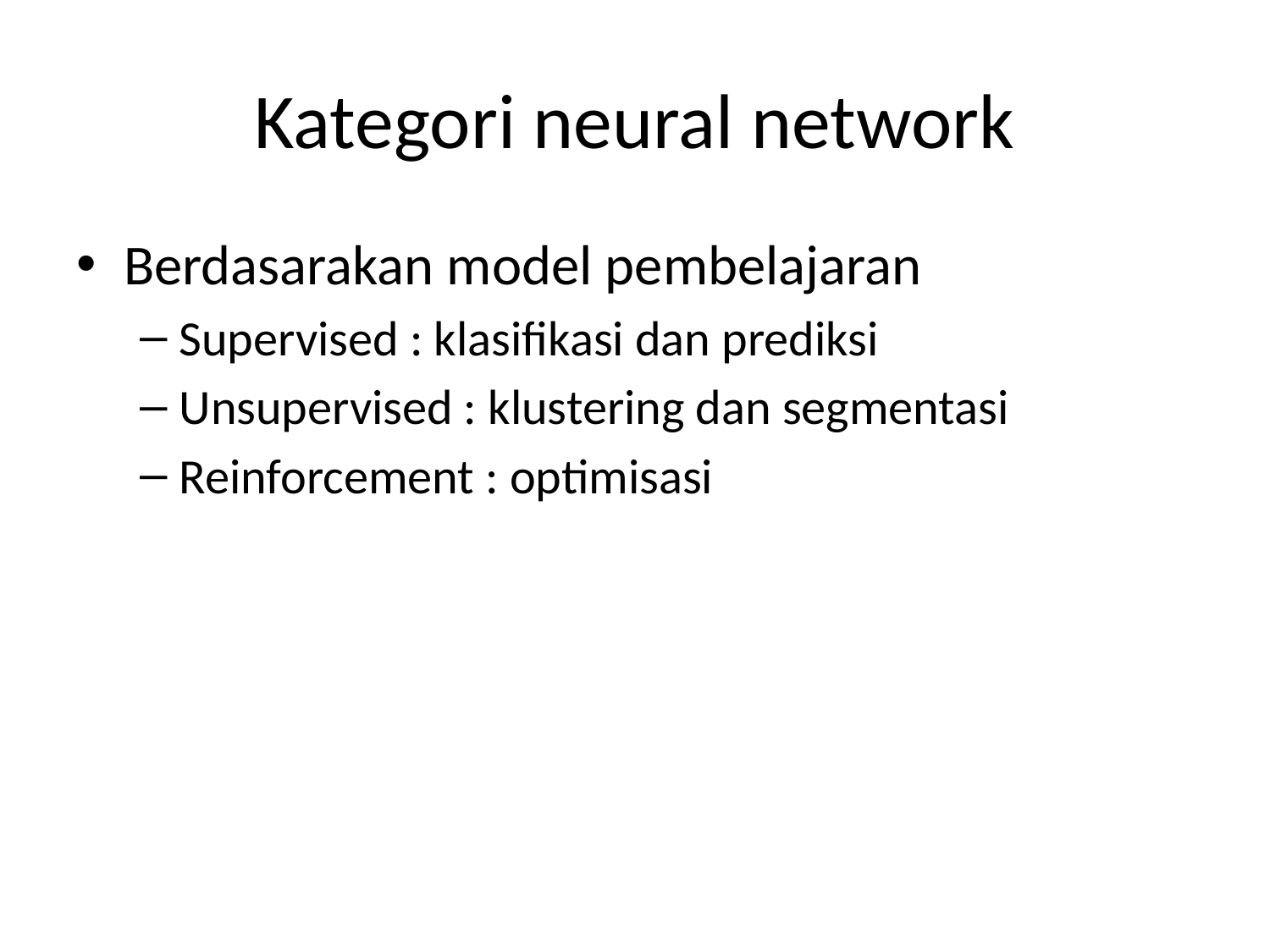

# Kategori neural network
Berdasarakan model pembelajaran
Supervised : klasifikasi dan prediksi
Unsupervised : klustering dan segmentasi
Reinforcement : optimisasi